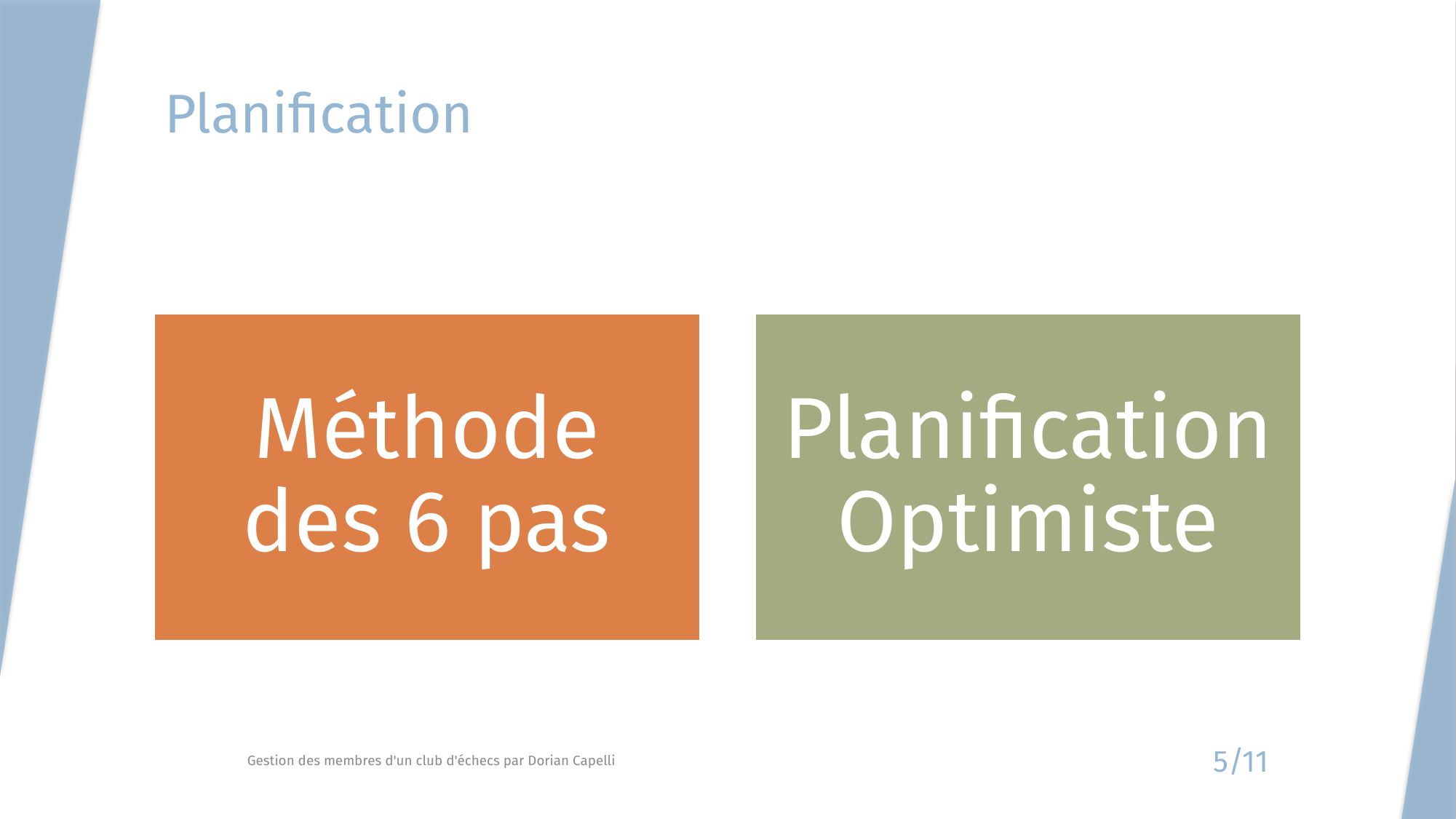

# Planification
Méthode des 6 pas
Planification Optimiste

Gestion des membres d'un club d'échecs par Dorian Capelli
5/11